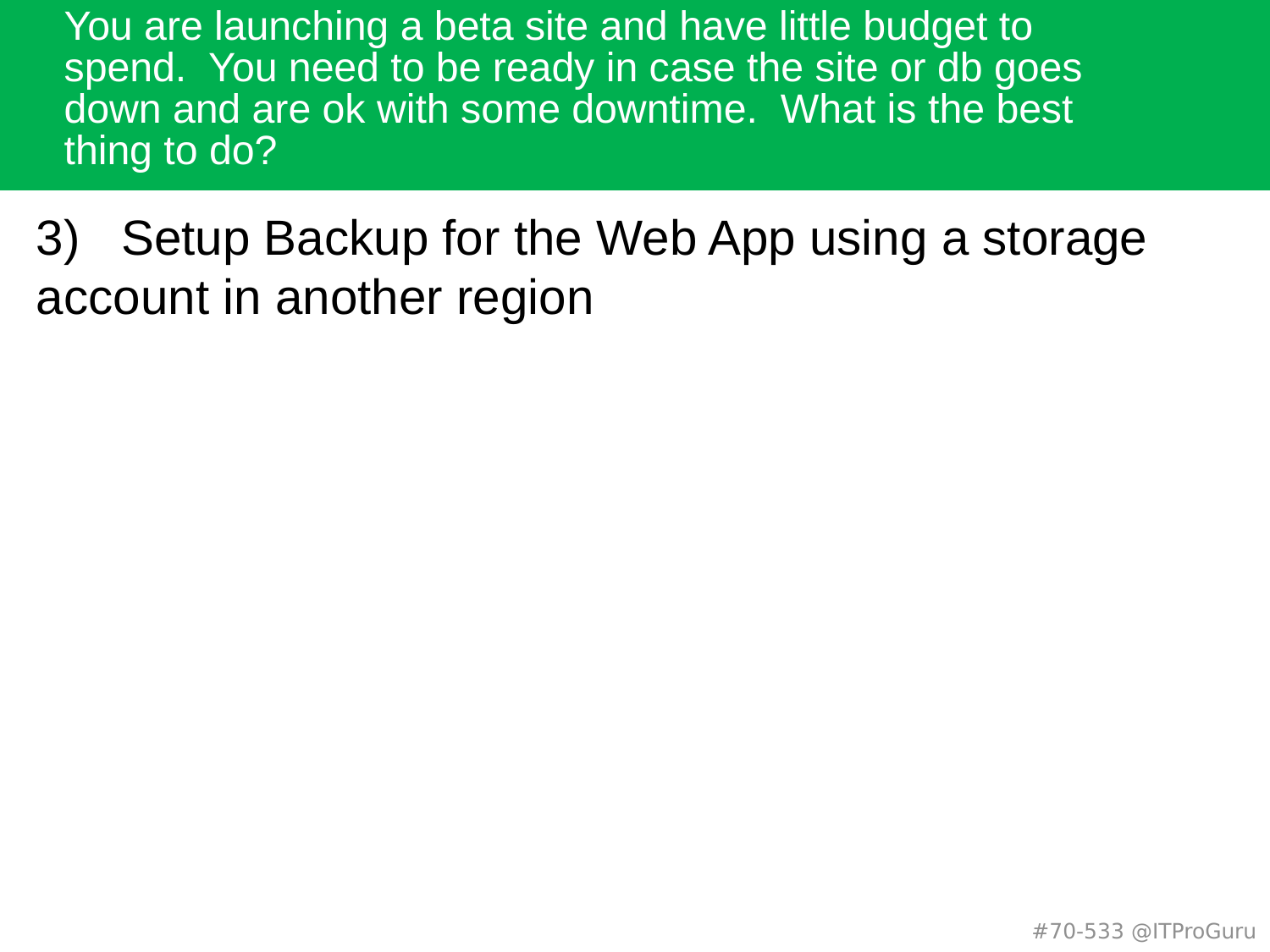

# You are launching a beta site and have little budget to spend.  You need to be ready in case the site or db goes down and are ok with some downtime.  What is the best thing to do?
3)   Setup Backup for the Web App using a storage account in another region